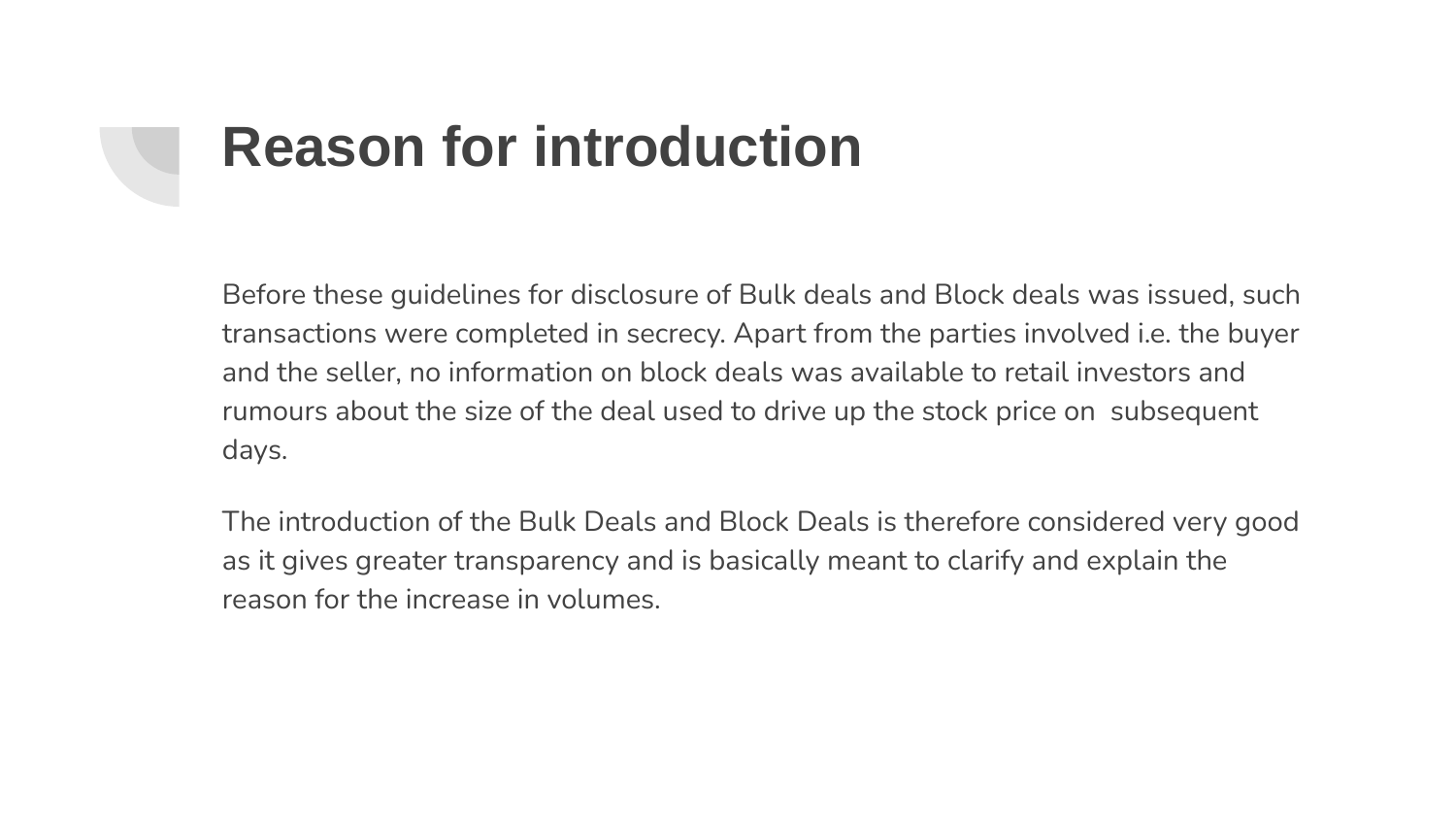

# Reason for introduction
Before these guidelines for disclosure of Bulk deals and Block deals was issued, such transactions were completed in secrecy. Apart from the parties involved i.e. the buyer and the seller, no information on block deals was available to retail investors and rumours about the size of the deal used to drive up the stock price on  subsequent days.
The introduction of the Bulk Deals and Block Deals is therefore considered very good as it gives greater transparency and is basically meant to clarify and explain the reason for the increase in volumes.